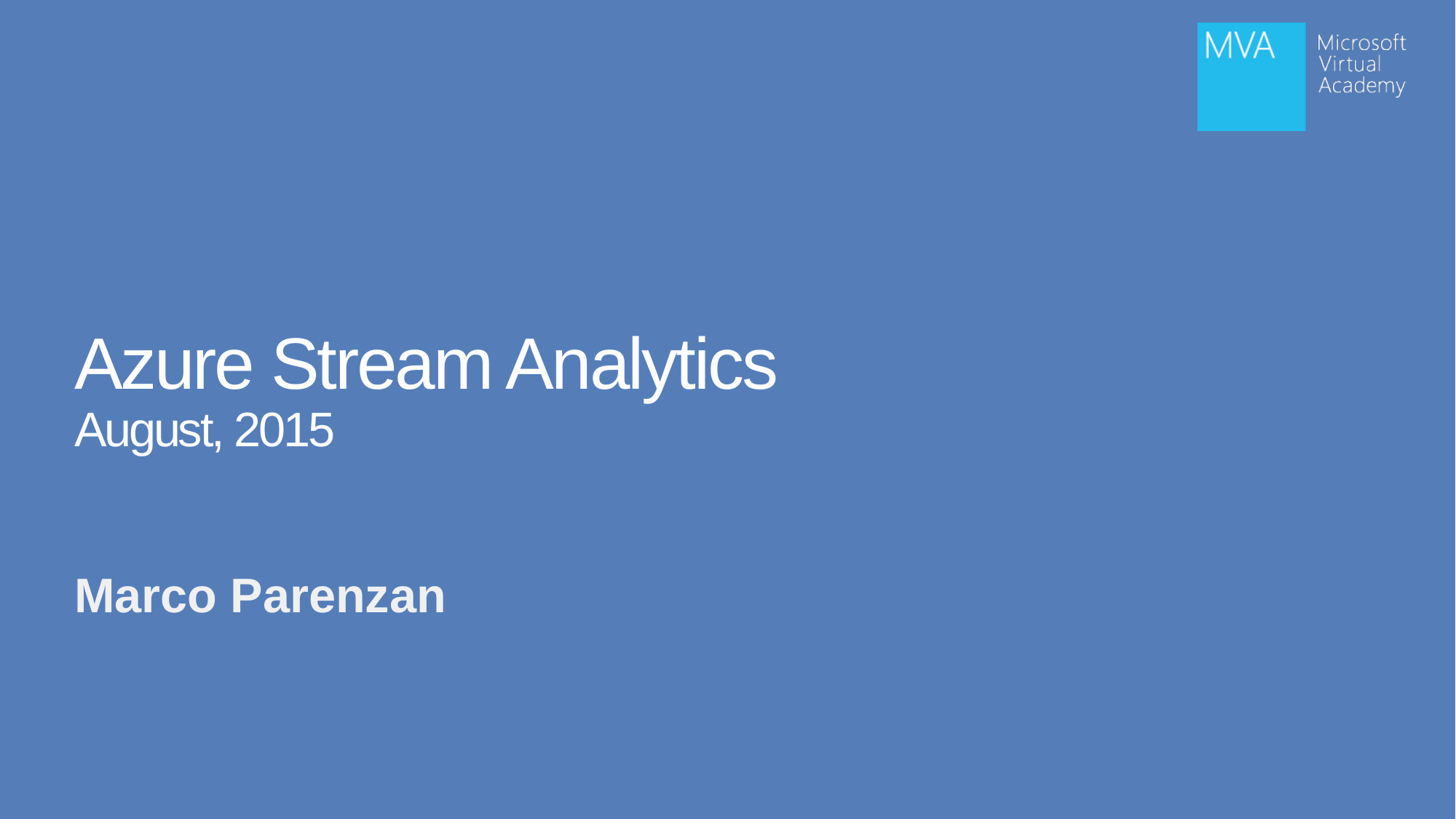

# Azure Stream Analytics August, 2015
Marco Parenzan